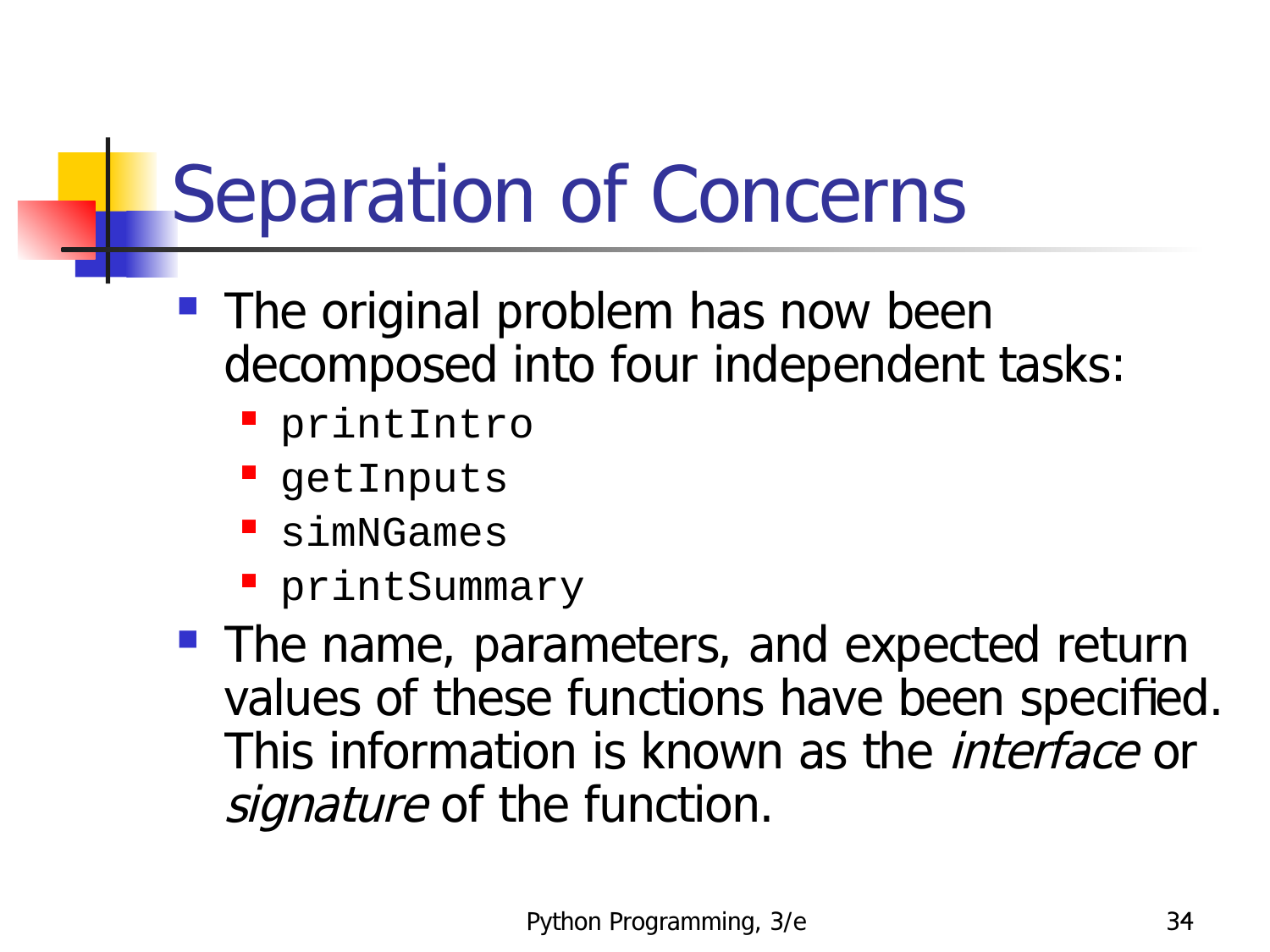

# Separation of Concerns
The original problem has now been decomposed into four independent tasks:
printIntro
getInputs
simNGames
printSummary
The name, parameters, and expected return values of these functions have been specified. This information is known as the interface or signature of the function.
Python Programming, 3/e
34